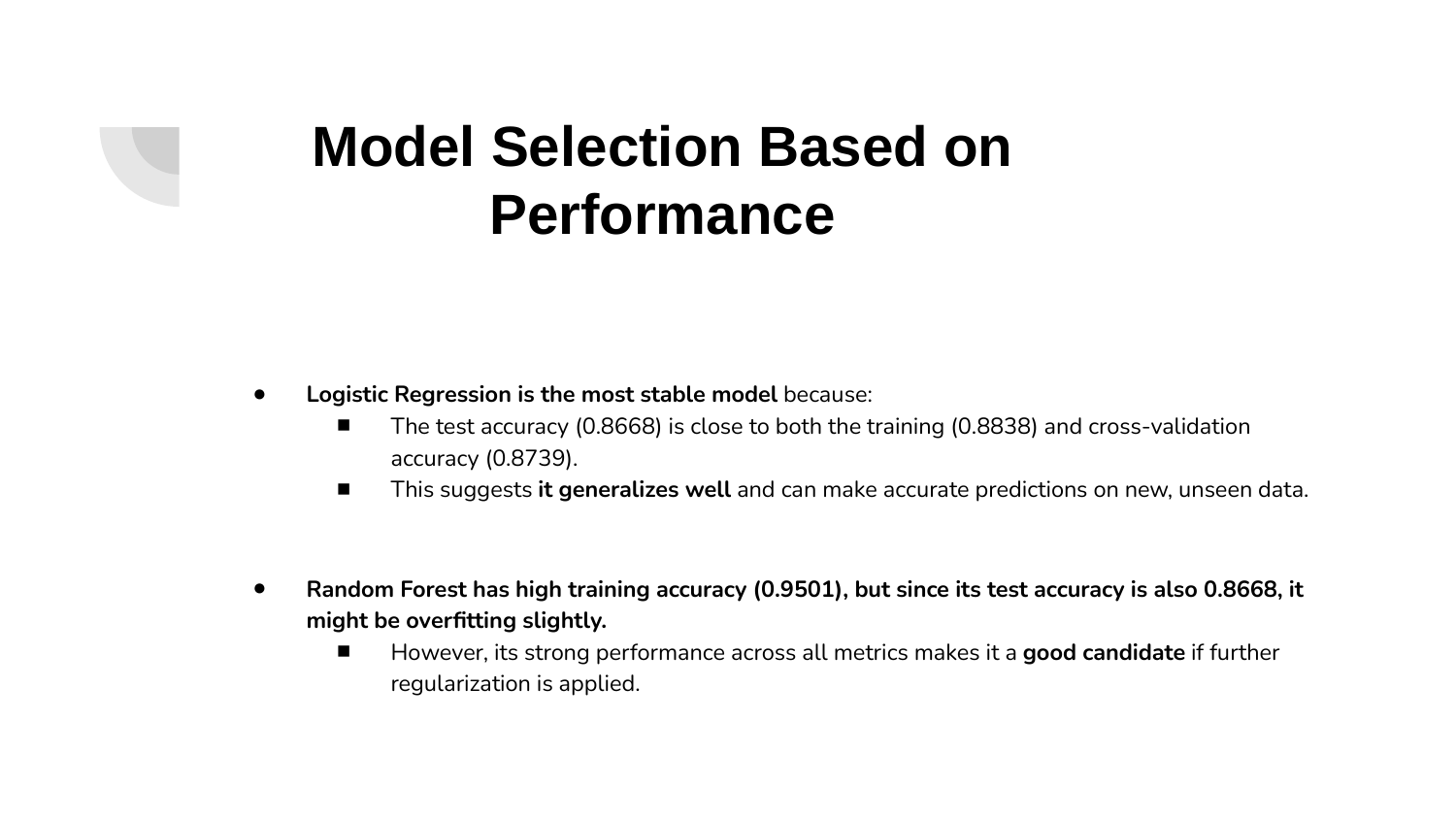

# Model Selection Based on Performance

Logistic Regression is the most stable model because:
The test accuracy (0.8668) is close to both the training (0.8838) and cross-validation accuracy (0.8739).
This suggests it generalizes well and can make accurate predictions on new, unseen data.

Random Forest has high training accuracy (0.9501), but since its test accuracy is also 0.8668, it might be overfitting slightly.
However, its strong performance across all metrics makes it a good candidate if further regularization is applied.